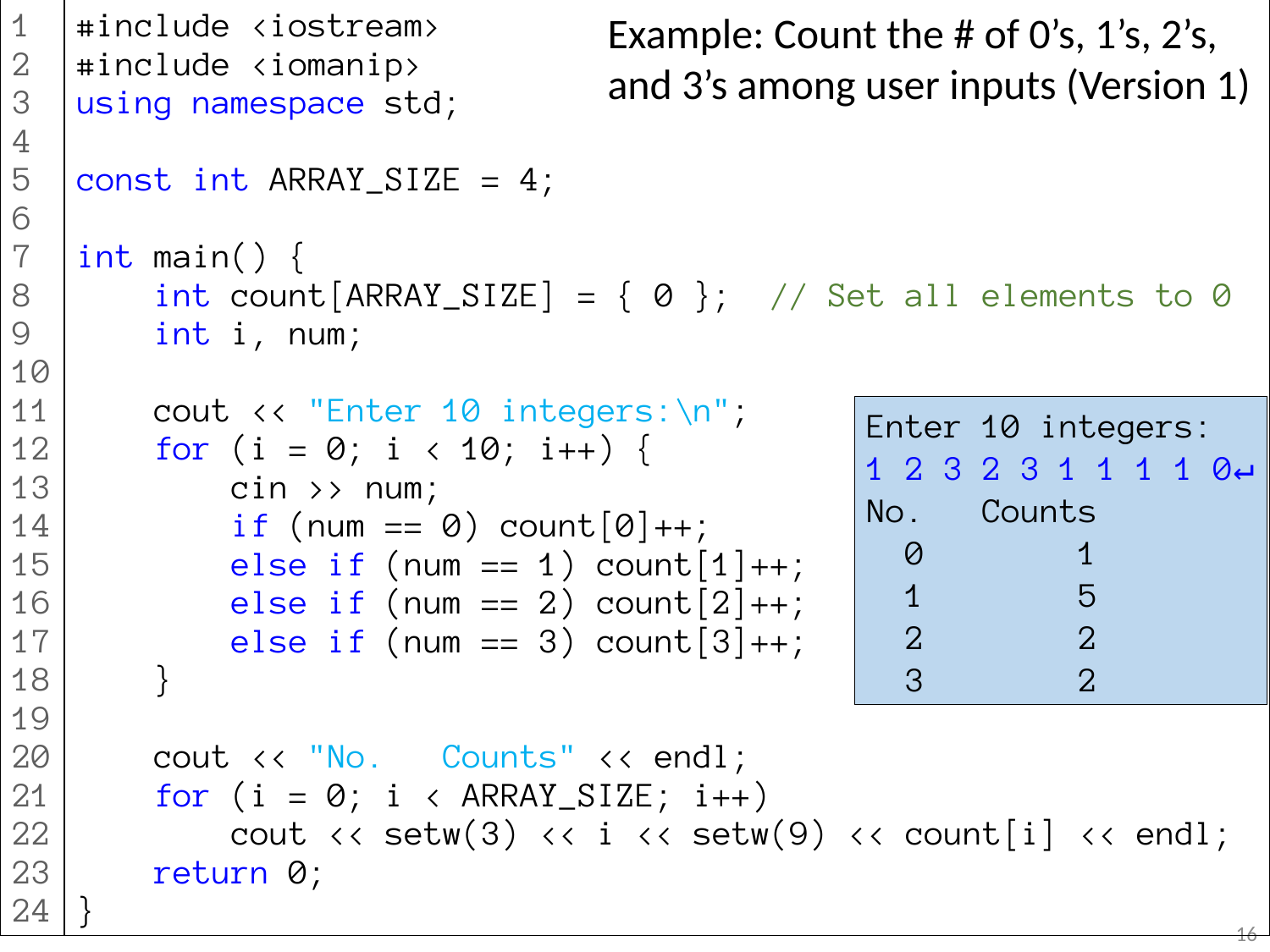

1
2
3
4
5
6
7
8
9
10
11
12
13
14
15
16
17
18
19
20
21
22
23
24
#include <iostream>
#include <iomanip>
using namespace std;

const int ARRAY_SIZE = 4;

int main() {
    int count[ARRAY_SIZE] = { 0 };  // Set all elements to 0
    int i, num;

    cout << "Enter 10 integers:\n";
    for (i = 0; i < 10; i++) {
        cin >> num;
        if (num == 0) count[0]++;
        else if (num == 1) count[1]++;
        else if (num == 2) count[2]++;
        else if (num == 3) count[3]++;
    }

    cout << "No.   Counts" << endl;
    for (i = 0; i < ARRAY_SIZE; i++)
        cout << setw(3) << i << setw(9) << count[i] << endl;
    return 0;
}
Example: Count the # of 0’s, 1’s, 2’s, and 3’s among user inputs (Version 1)
Enter 10 integers:
1 2 3 2 3 1 1 1 1 0↵
No.   Counts
  0        1
  1        5
  2        2
  3        2
16